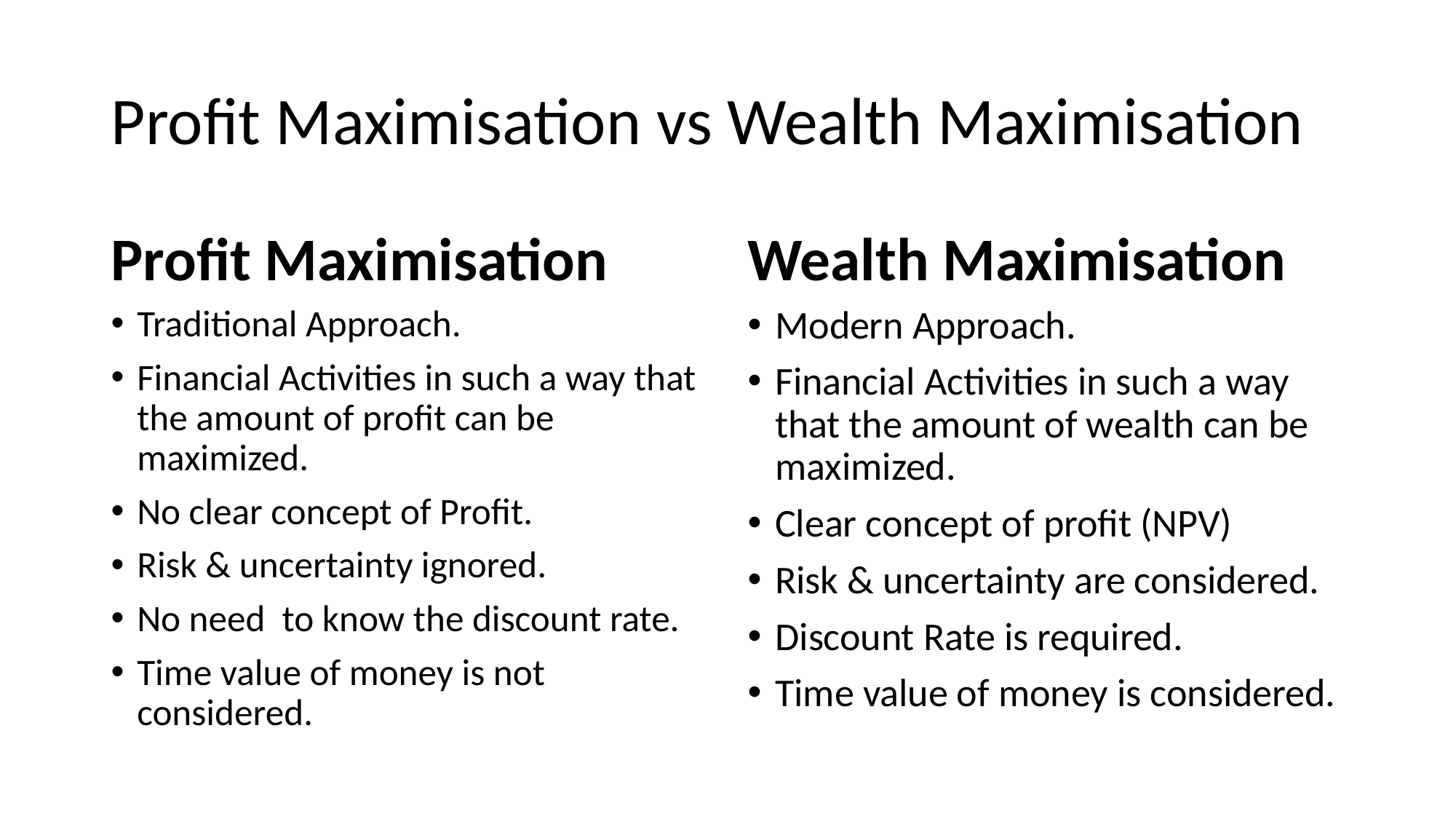

# Profit Maximisation vs Wealth Maximisation
Profit Maximisation
Wealth Maximisation
Traditional Approach.
Financial Activities in such a way that the amount of profit can be maximized.
No clear concept of Profit.
Risk & uncertainty ignored.
No need  to know the discount rate.
Time value of money is not considered.
Modern Approach.
Financial Activities in such a way that the amount of wealth can be maximized.
Clear concept of profit (NPV)
Risk & uncertainty are considered.
Discount Rate is required.
Time value of money is considered.